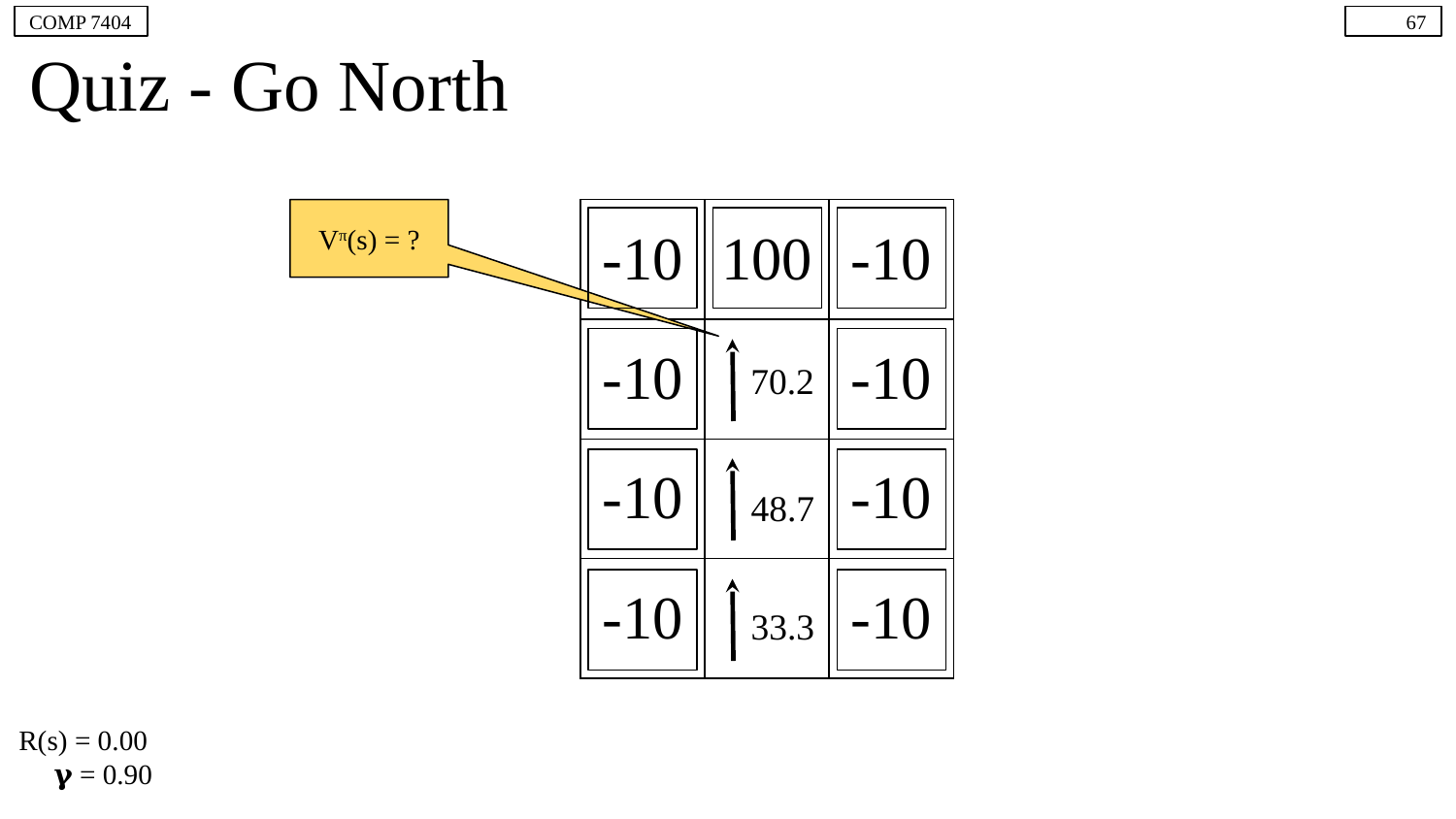

COMP 7404
67
# Quiz - Go North
Vπ(s) = ?
| -10 | 100 | -10 |
| --- | --- | --- |
| -10 |  | -10 |
| -10 |  | -10 |
| -10 |  | -10 |

70.2

48.7

33.3
R(s) = 0.00
     𝛄 = 0.90